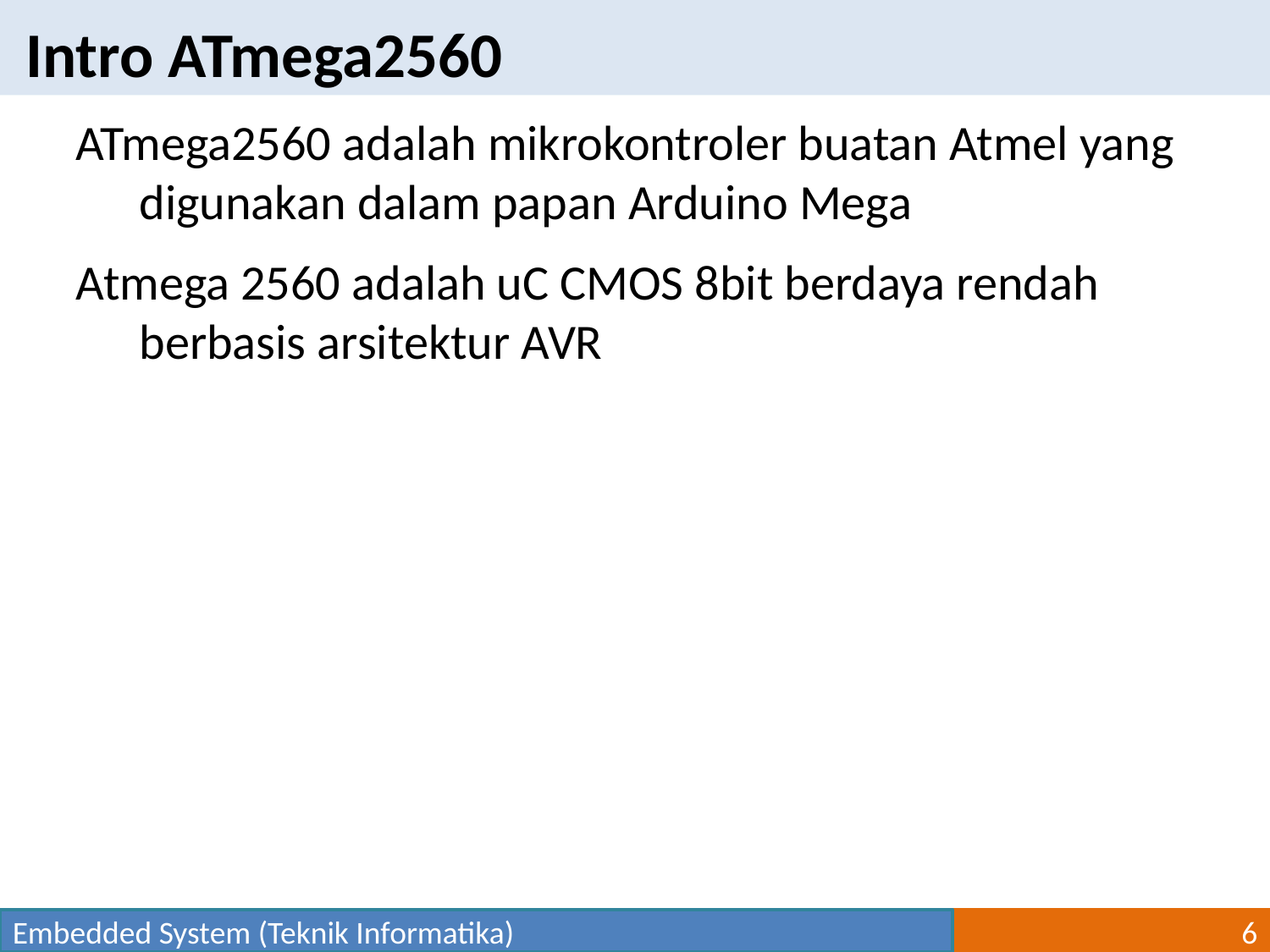

Intro ATmega2560
ATmega2560 adalah mikrokontroler buatan Atmel yang digunakan dalam papan Arduino Mega
Atmega 2560 adalah uC CMOS 8bit berdaya rendah berbasis arsitektur AVR
Embedded System (Teknik Informatika)
6